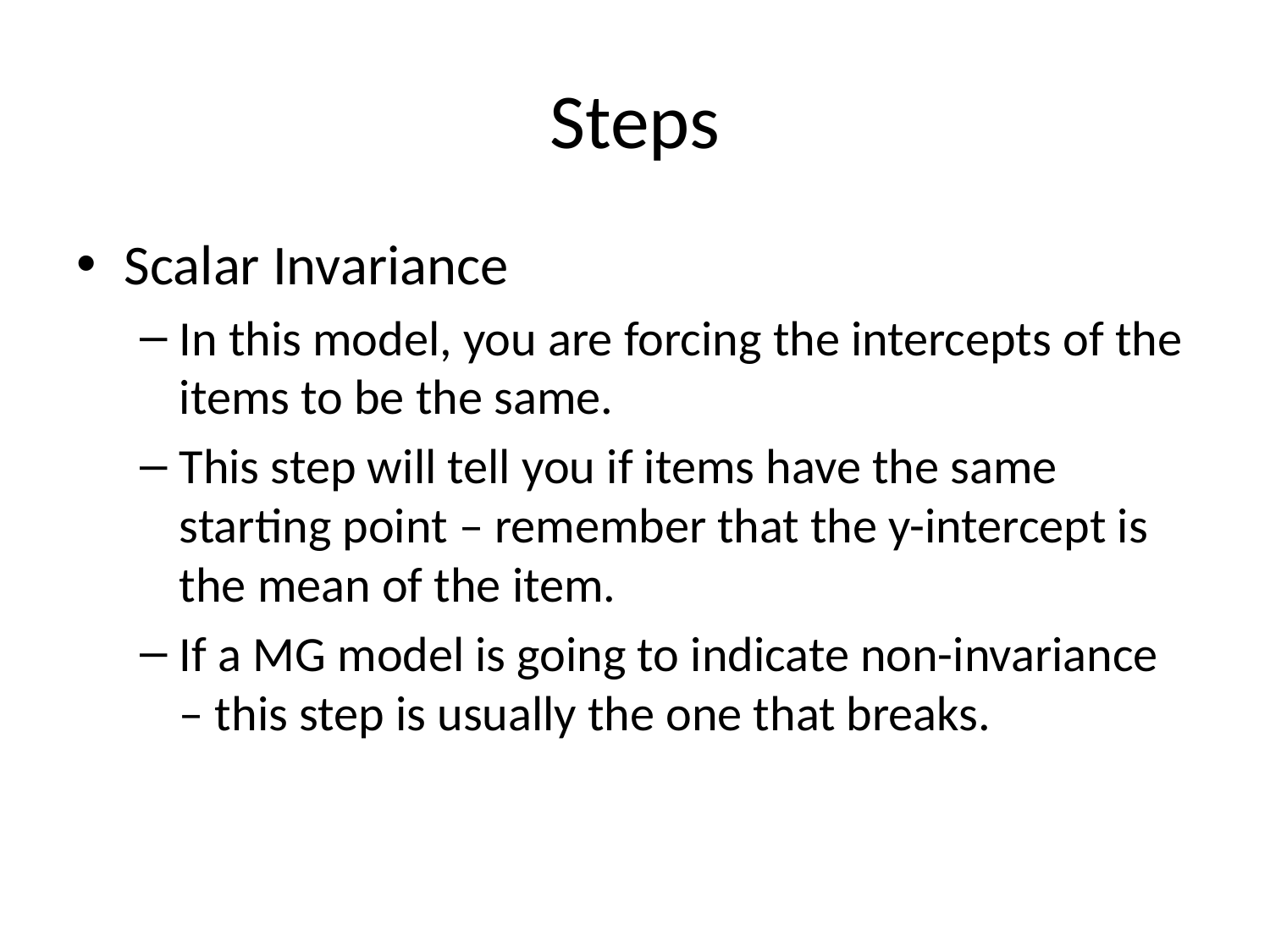

# Steps
Scalar Invariance
In this model, you are forcing the intercepts of the items to be the same.
This step will tell you if items have the same starting point – remember that the y-intercept is the mean of the item.
If a MG model is going to indicate non-invariance – this step is usually the one that breaks.